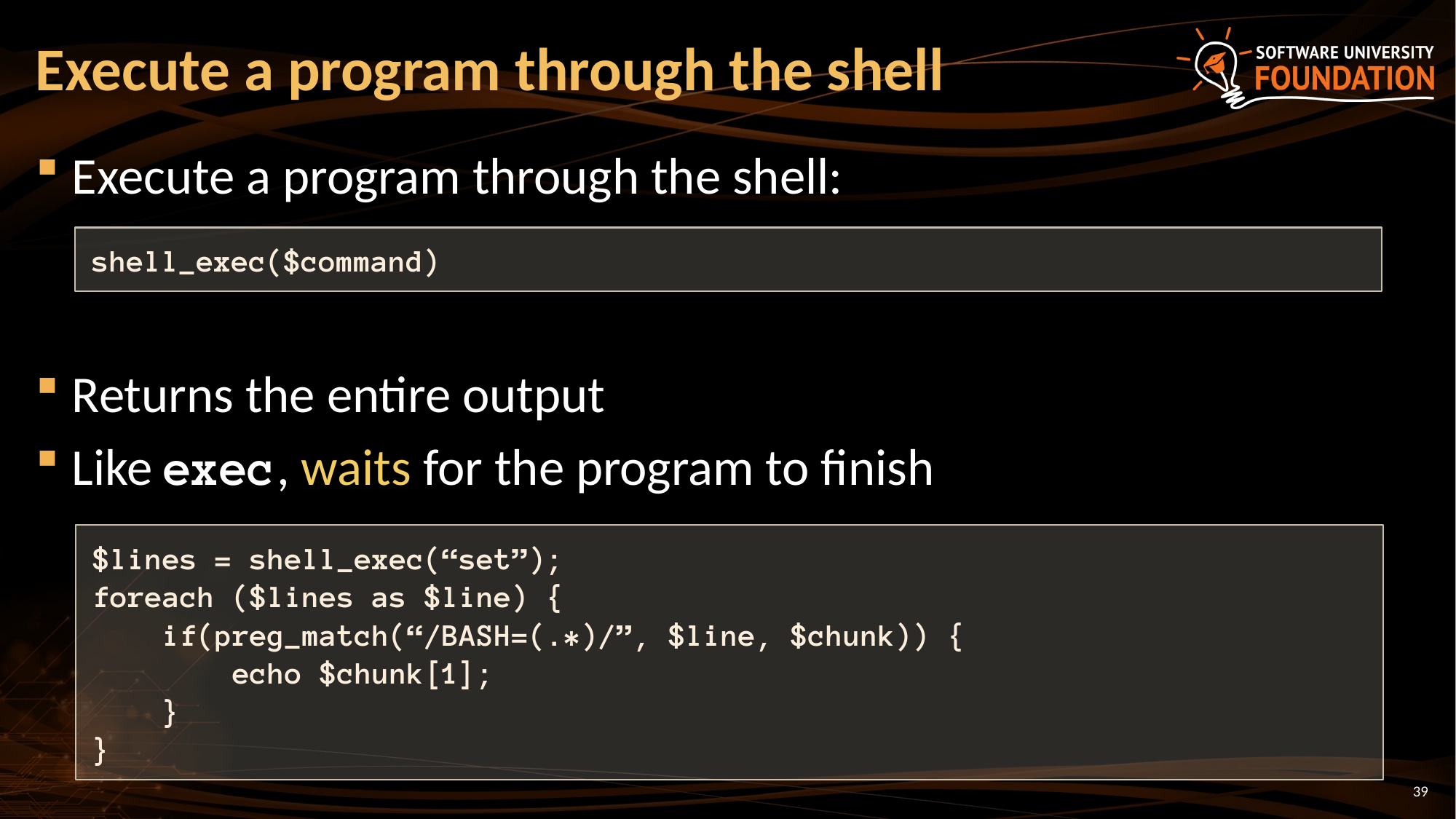

# Execute a program through the shell
Execute a program through the shell:

Returns the entire output
Like exec, waits for the program to finish
shell_exec($command)
$lines = shell_exec(“set”);
foreach ($lines as $line) {
    if(preg_match(“/BASH=(.*)/”, $line, $chunk)) {
        echo $chunk[1];
    }
}
39